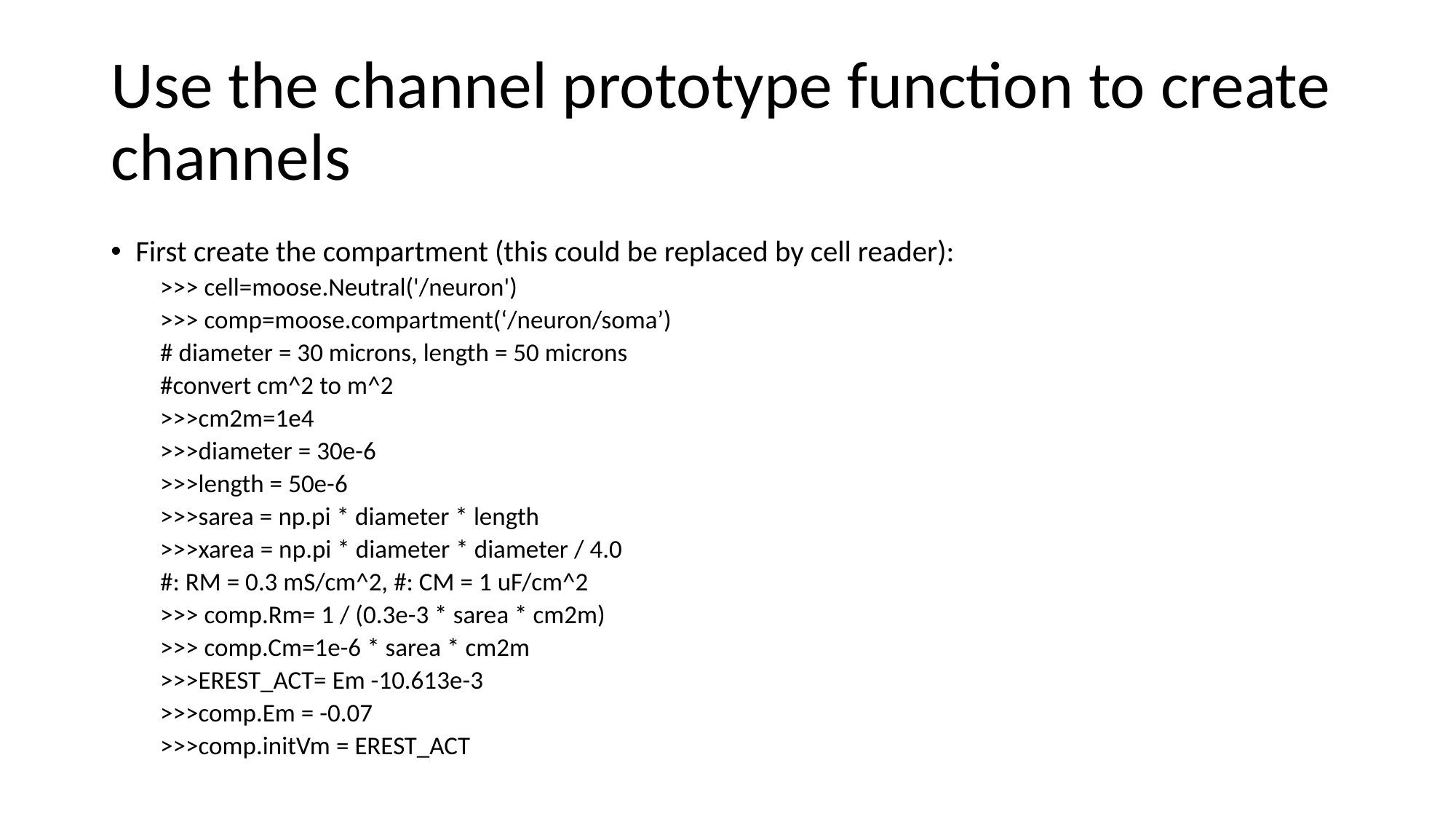

# Use the channel prototype function to create channels
First create the compartment (this could be replaced by cell reader):
>>> cell=moose.Neutral('/neuron')
>>> comp=moose.compartment(‘/neuron/soma’)
# diameter = 30 microns, length = 50 microns
#convert cm^2 to m^2
>>>cm2m=1e4
>>>diameter = 30e-6
>>>length = 50e-6
>>>sarea = np.pi * diameter * length
>>>xarea = np.pi * diameter * diameter / 4.0
#: RM = 0.3 mS/cm^2, #: CM = 1 uF/cm^2
>>> comp.Rm= 1 / (0.3e-3 * sarea * cm2m)
>>> comp.Cm=1e-6 * sarea * cm2m
>>>EREST_ACT= Em -10.613e-3
>>>comp.Em = -0.07
>>>comp.initVm = EREST_ACT